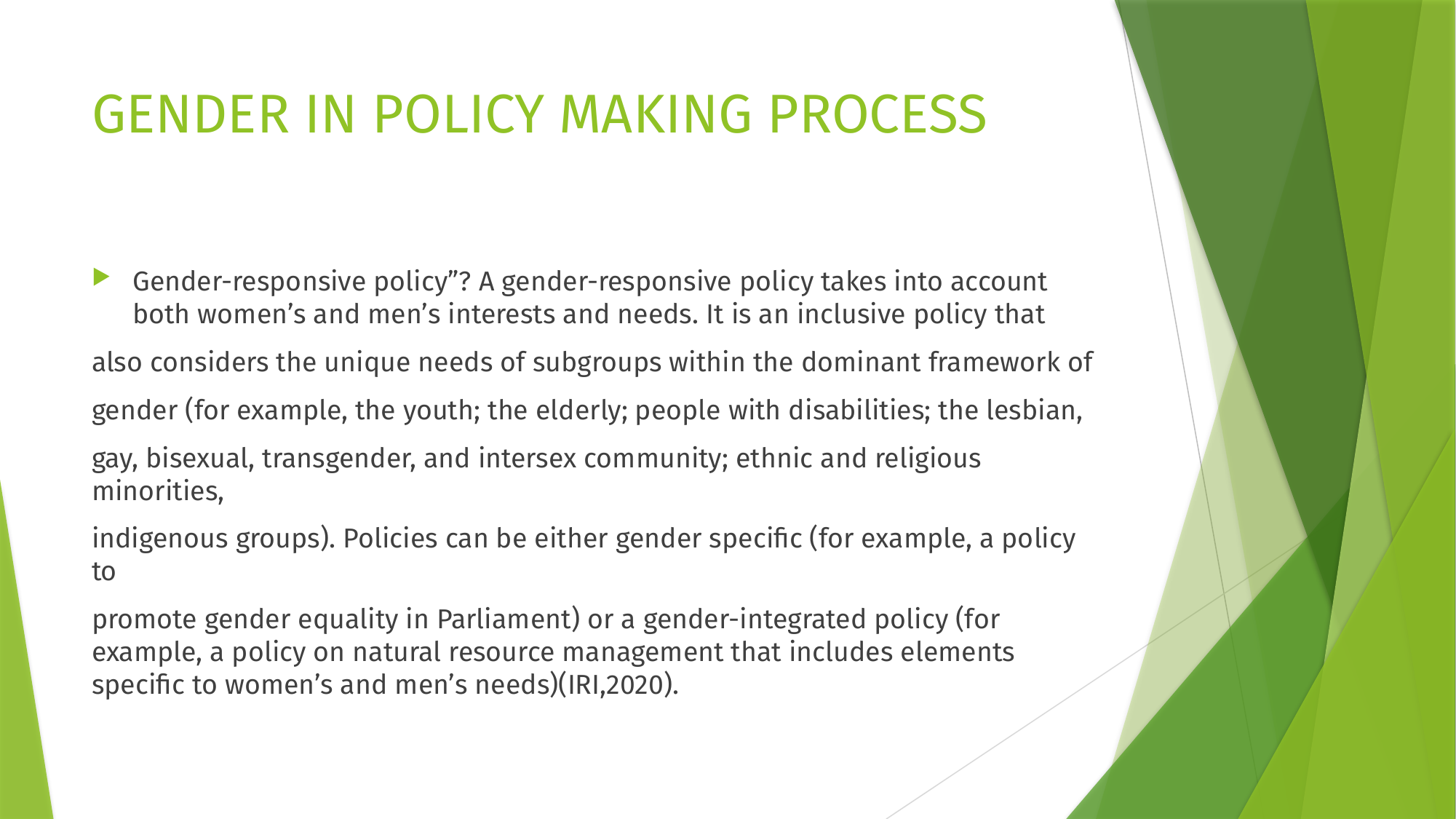

# GENDER IN POLICY MAKING PROCESS
Gender-responsive policy”? A gender-responsive policy takes into account both women’s and men’s interests and needs. It is an inclusive policy that
also considers the unique needs of subgroups within the dominant framework of
gender (for example, the youth; the elderly; people with disabilities; the lesbian,
gay, bisexual, transgender, and intersex community; ethnic and religious minorities,
indigenous groups). Policies can be either gender specific (for example, a policy to
promote gender equality in Parliament) or a gender-integrated policy (for example, a policy on natural resource management that includes elements specific to women’s and men’s needs)(IRI,2020).